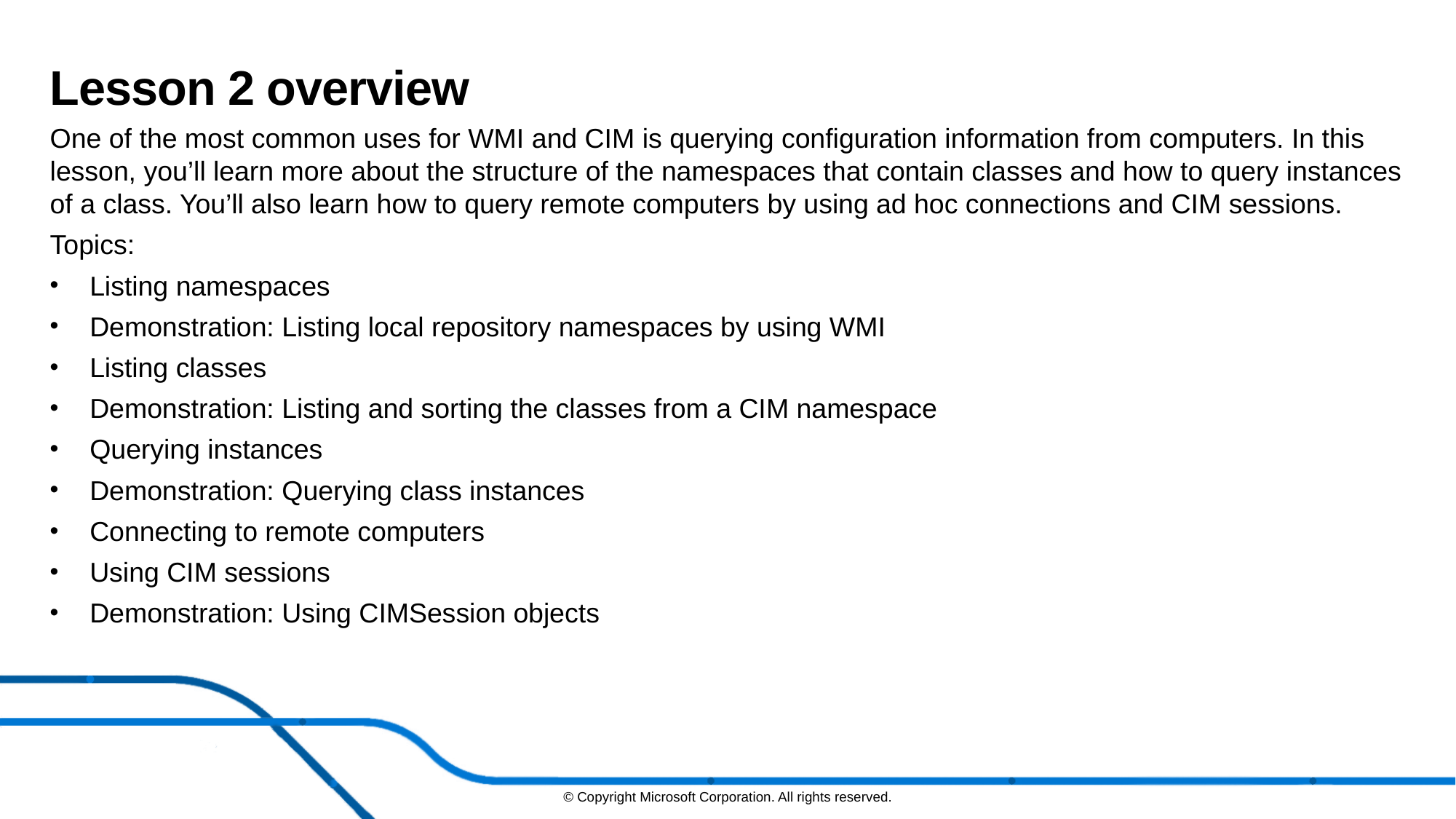

# Lesson 2 overview
One of the most common uses for WMI and CIM is querying configuration information from computers. In this lesson, you’ll learn more about the structure of the namespaces that contain classes and how to query instances of a class. You’ll also learn how to query remote computers by using ad hoc connections and CIM sessions.
Topics:
Listing namespaces
Demonstration: Listing local repository namespaces by using WMI
Listing classes
Demonstration: Listing and sorting the classes from a CIM namespace
Querying instances
Demonstration: Querying class instances
Connecting to remote computers
Using CIM sessions
Demonstration: Using CIMSession objects